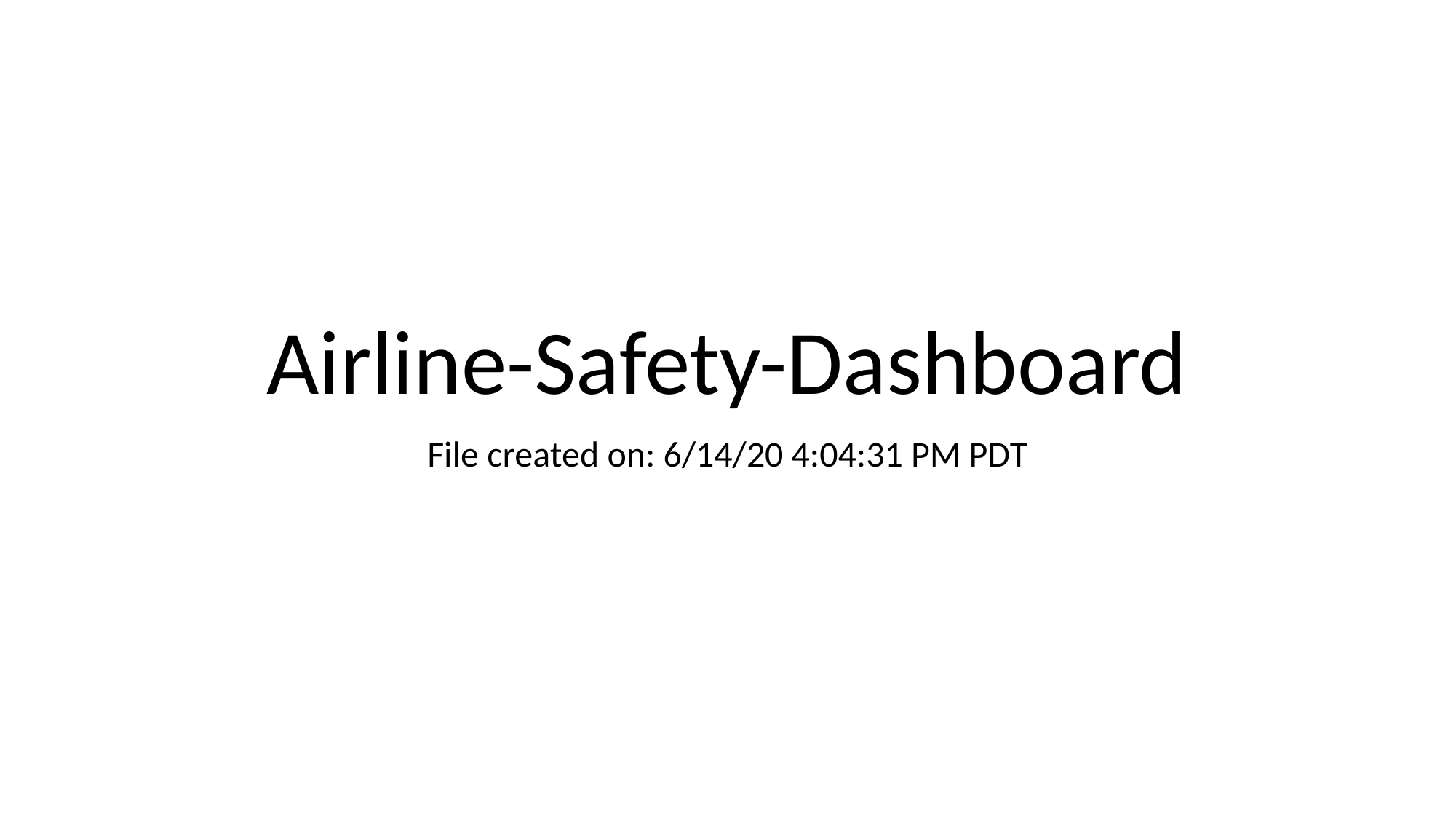

# Airline-Safety-Dashboard
File created on: 6/14/20 4:04:31 PM PDT